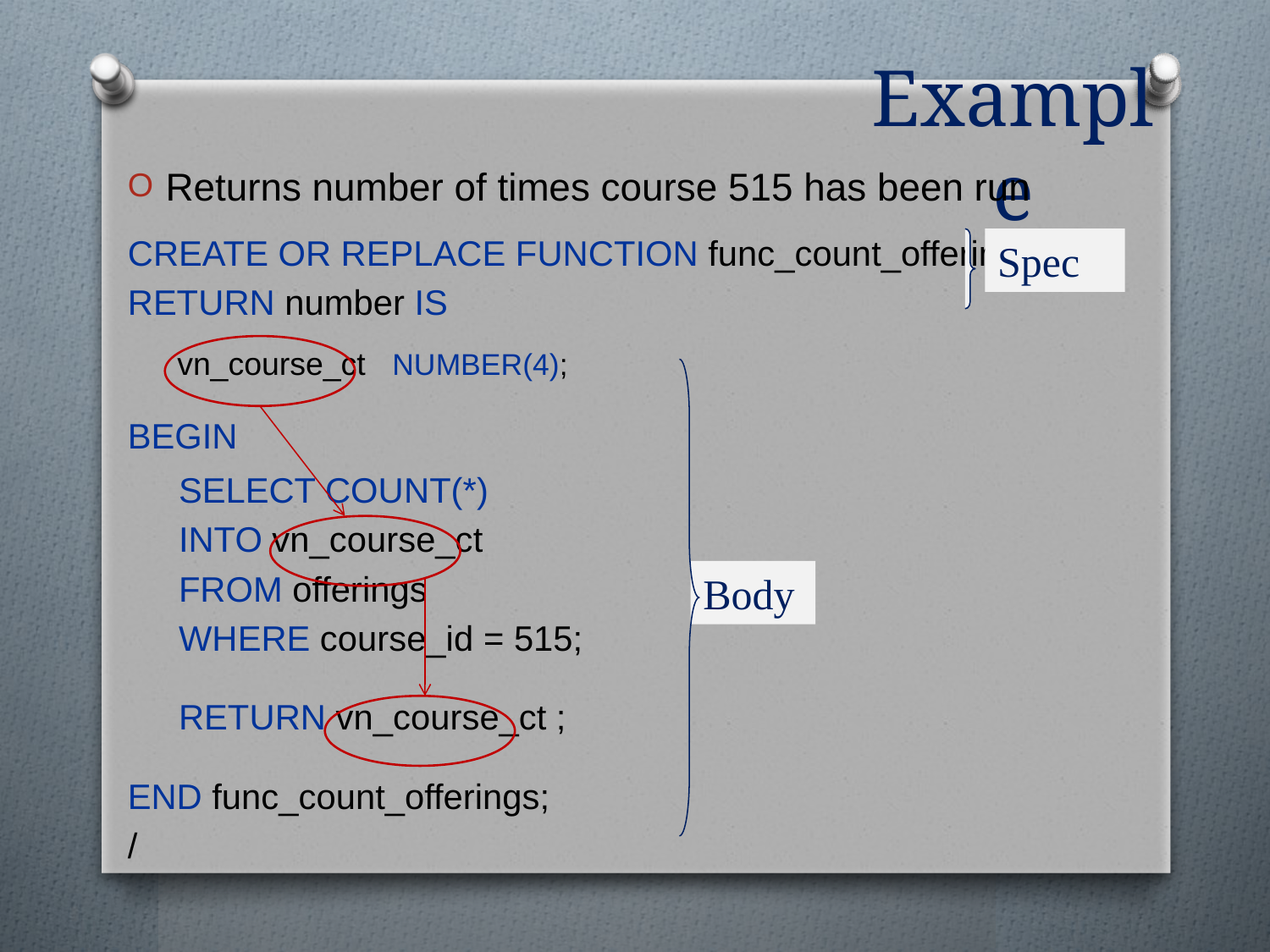

# Example
Returns number of times course 515 has been run

CREATE OR REPLACE FUNCTION func_count_offerings
RETURN number IS

      vn_course_ct   NUMBER(4);

BEGIN

SELECT COUNT(*)
INTO vn_course_ct
FROM offerings
WHERE course_id = 515;

RETURN vn_course_ct ;

END func_count_offerings;
/

Spec

Body